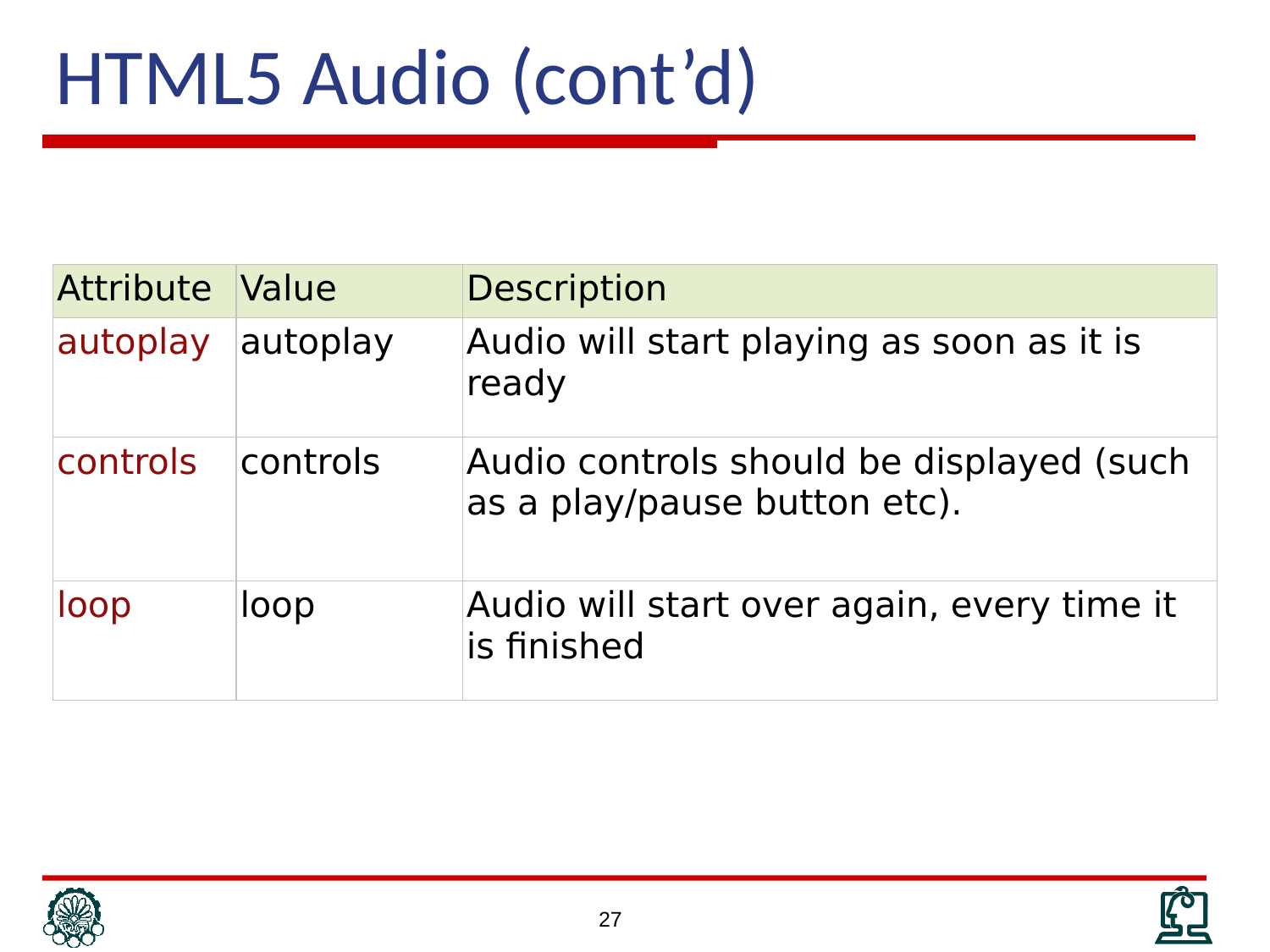

# HTML5 Audio (cont’d)
| Attribute | Value | Description |
| --- | --- | --- |
| autoplay | autoplay | Audio will start playing as soon as it is ready |
| controls | controls | Audio controls should be displayed (such as a play/pause button etc). |
| loop | loop | Audio will start over again, every time it is finished |
27